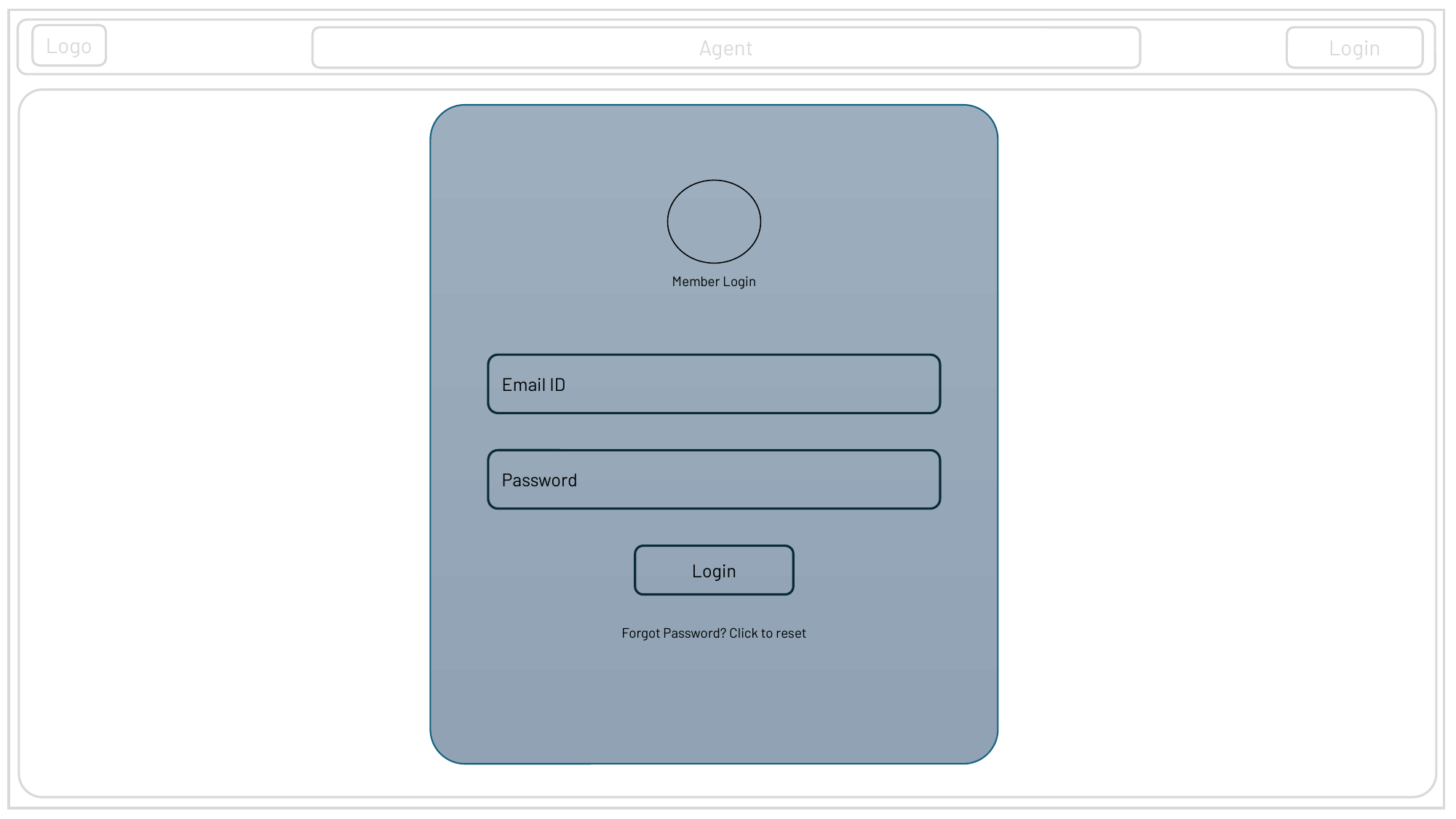

Logo
Agent
Login
Some animated images or charts or lines

Member Login
Email ID
Password
Login
Forgot Password? Click to reset